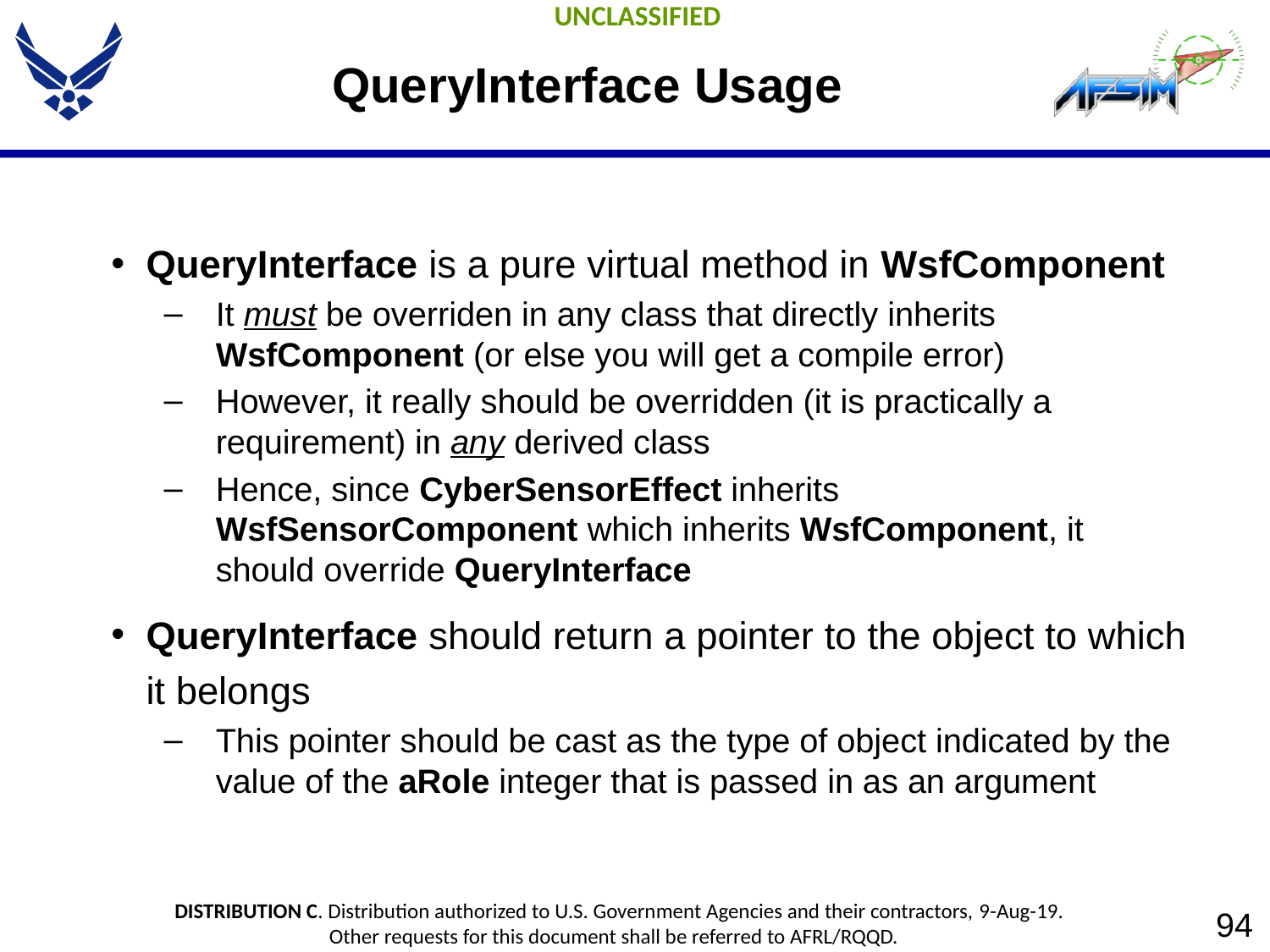

# QueryInterface Usage
QueryInterface is a pure virtual method in WsfComponent
It must be overriden in any class that directly inherits WsfComponent (or else you will get a compile error)
However, it really should be overridden (it is practically a requirement) in any derived class
Hence, since CyberSensorEffect inherits WsfSensorComponent which inherits WsfComponent, it should override QueryInterface
QueryInterface should return a pointer to the object to which it belongs
This pointer should be cast as the type of object indicated by the value of the aRole integer that is passed in as an argument